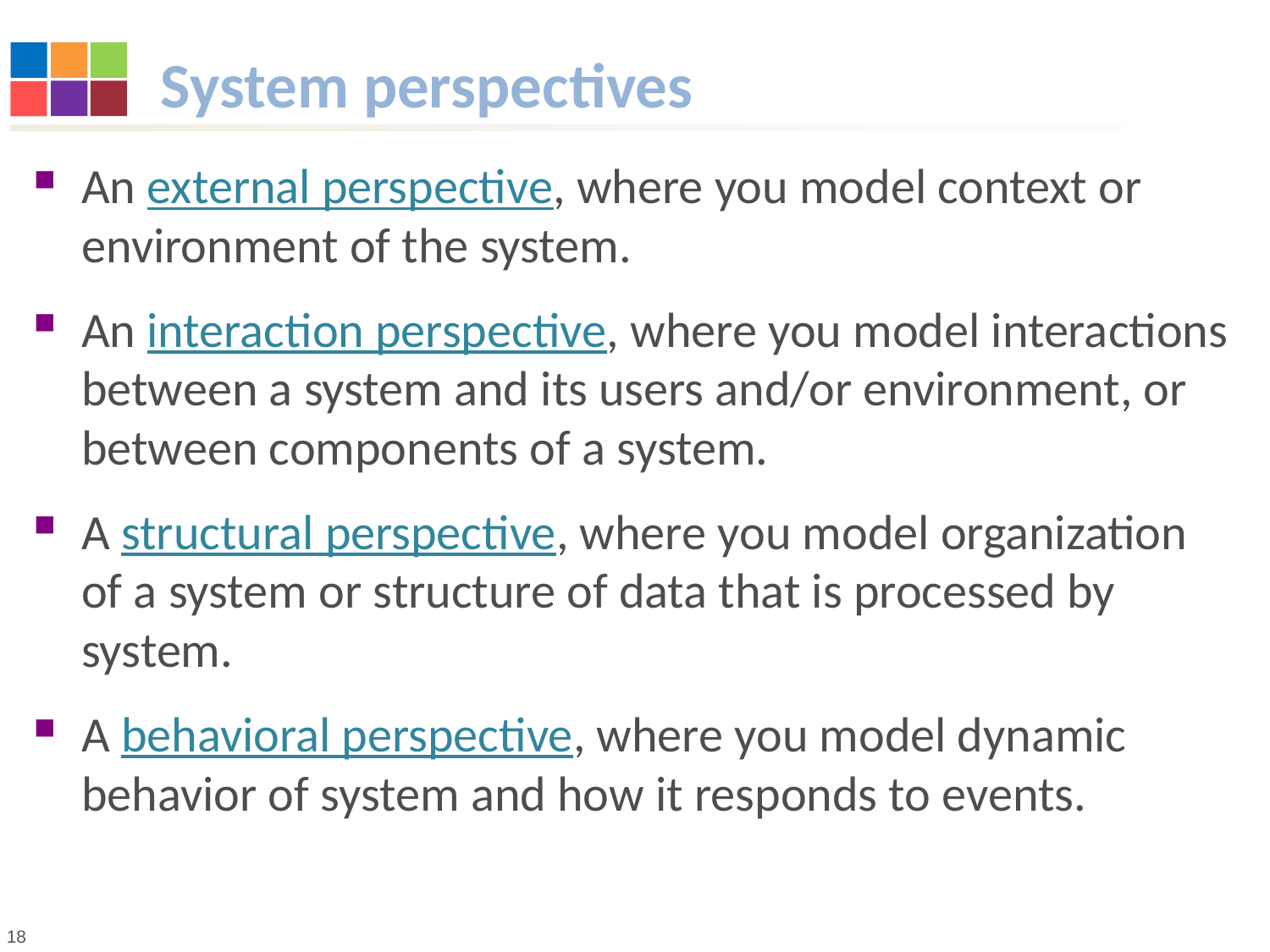

# System perspectives
An external perspective, where you model context or environment of the system.
An interaction perspective, where you model interactions between a system and its users and/or environment, or between components of a system.
A structural perspective, where you model organization of a system or structure of data that is processed by system.
A behavioral perspective, where you model dynamic behavior of system and how it responds to events.